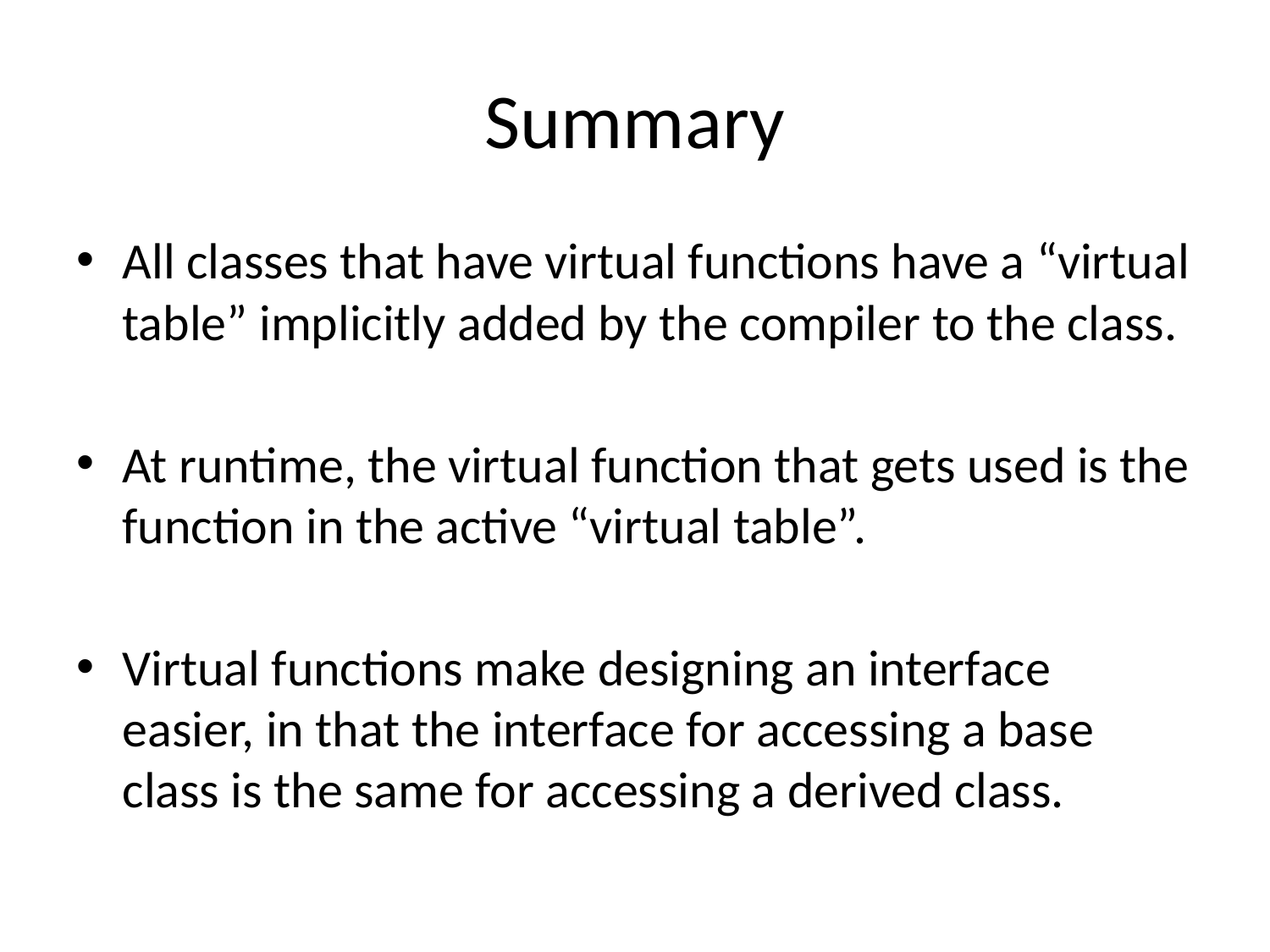

# Summary
All classes that have virtual functions have a “virtual table” implicitly added by the compiler to the class.

At runtime, the virtual function that gets used is the function in the active “virtual table”.

Virtual functions make designing an interface easier, in that the interface for accessing a base class is the same for accessing a derived class.